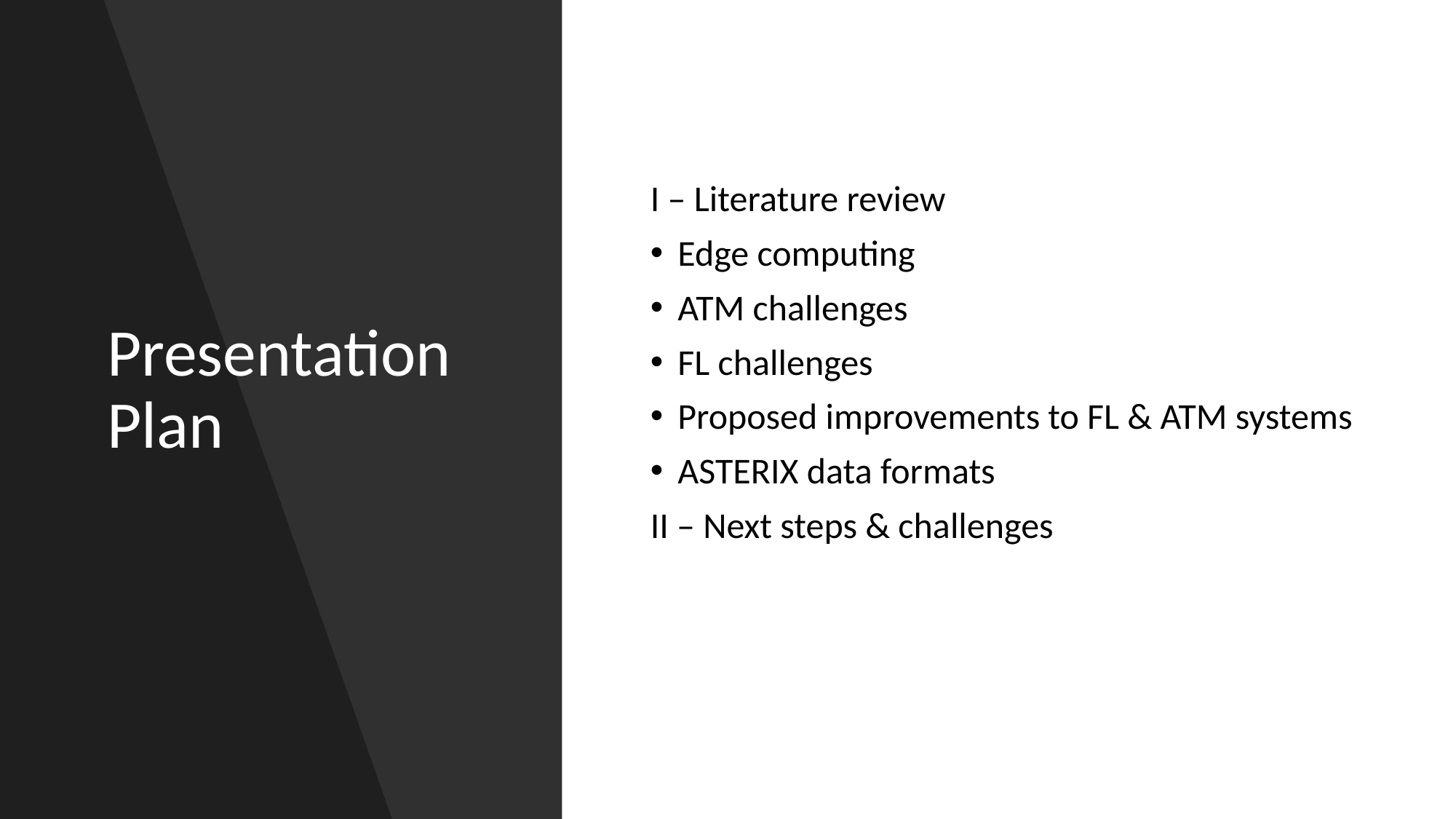

# Presentation Plan
I – Literature review
Edge computing
ATM challenges
FL challenges
Proposed improvements to FL & ATM systems
ASTERIX data formats
II – Next steps & challenges